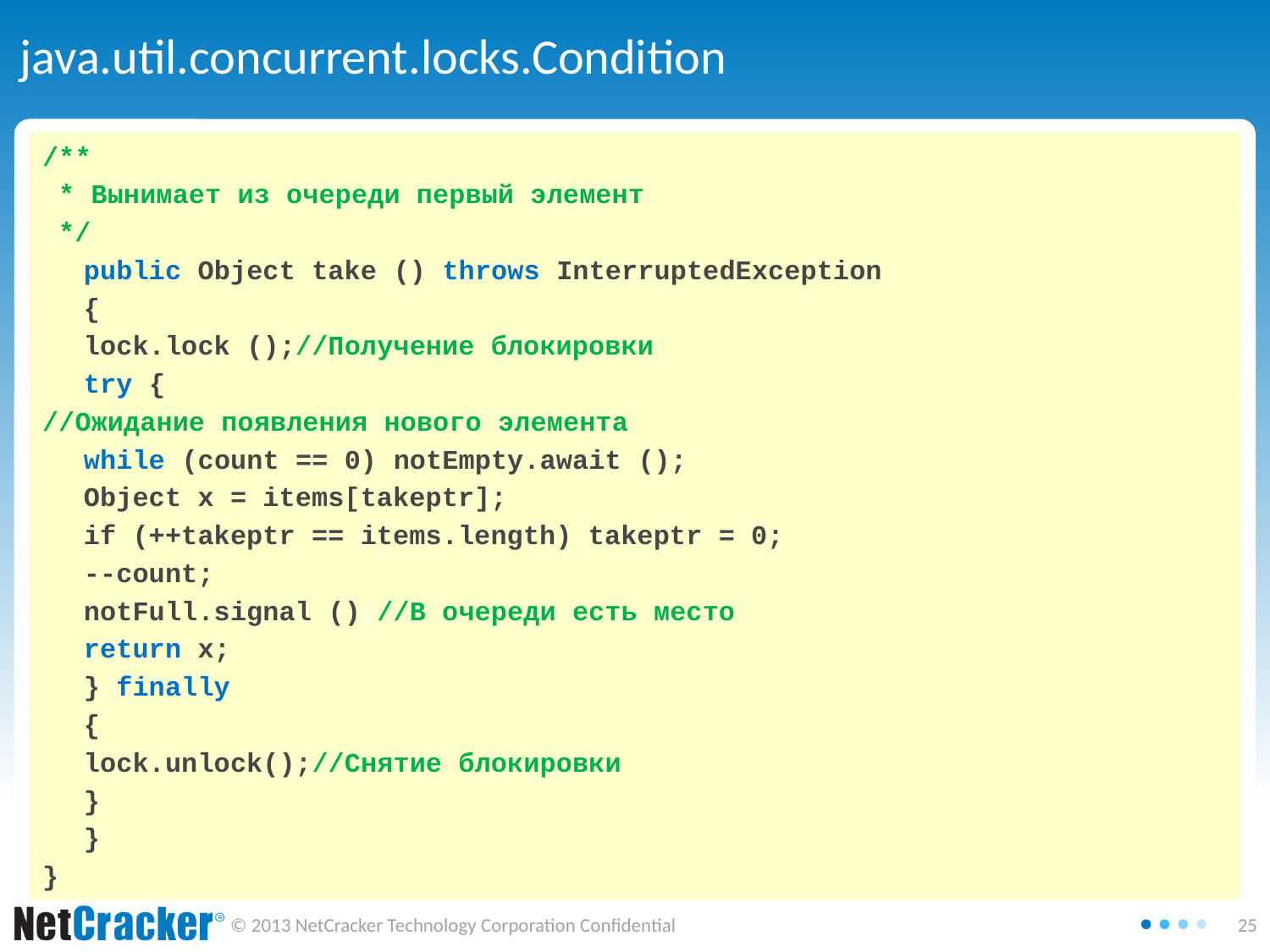

# java.util.concurrent.locks.Condition
/**
 * Вынимает из очереди первый элемент
 */
	public Object take () throws InterruptedException
	{
		lock.lock ();//Получение блокировки
		try {
//Ожидание появления нового элемента
			while (count == 0) notEmpty.await ();
			Object x = items[takeptr];
			if (++takeptr == items.length) takeptr = 0;
			--count;
			notFull.signal ();//В очереди есть место
			return x;
		} finally
		{
			lock.unlock();//Снятие блокировки
		}
	}
}